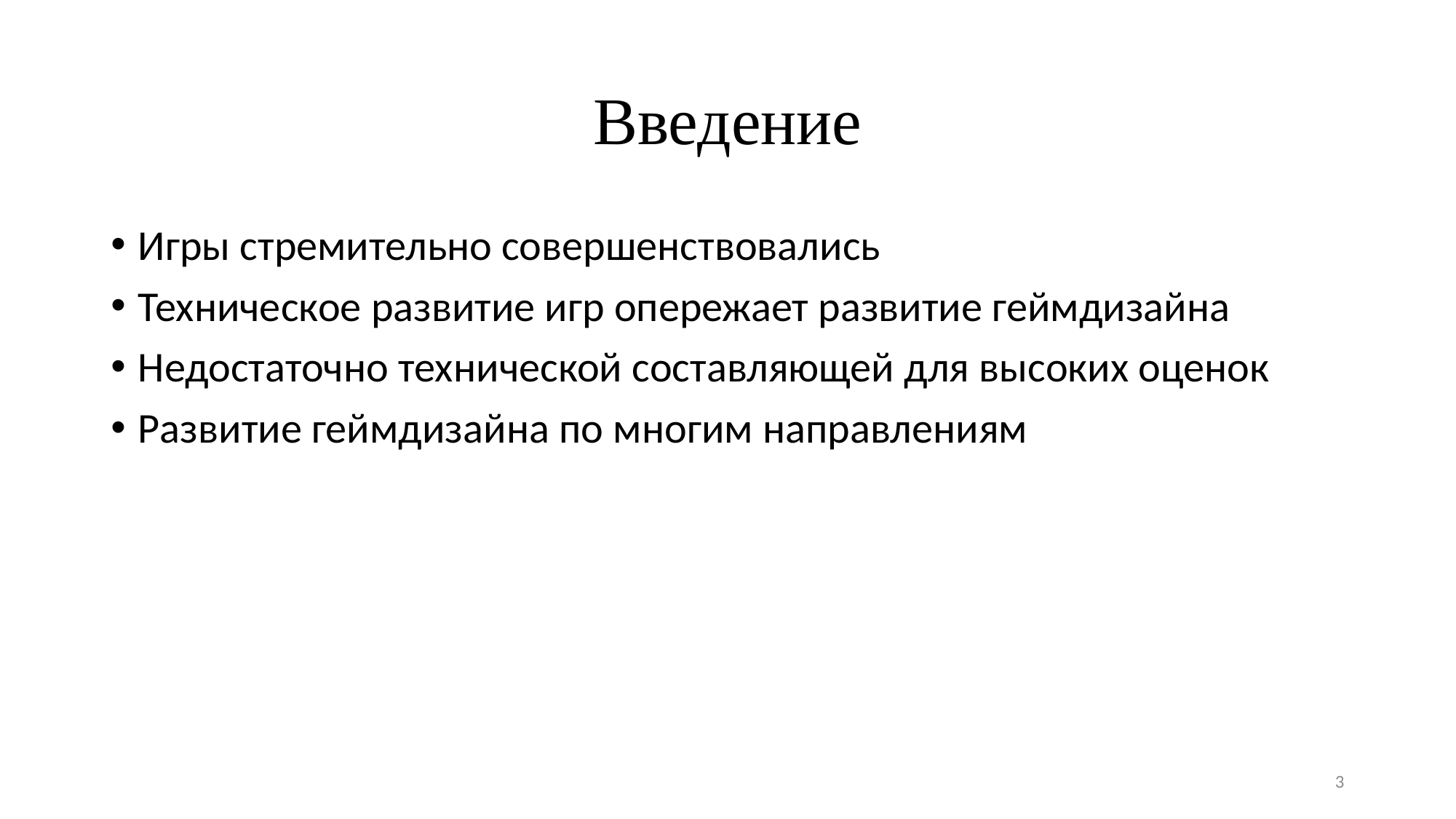

# Введение
Игры стремительно совершенствовались
Техническое развитие игр опережает развитие геймдизайна
Недостаточно технической составляющей для высоких оценок
Развитие геймдизайна по многим направлениям

3